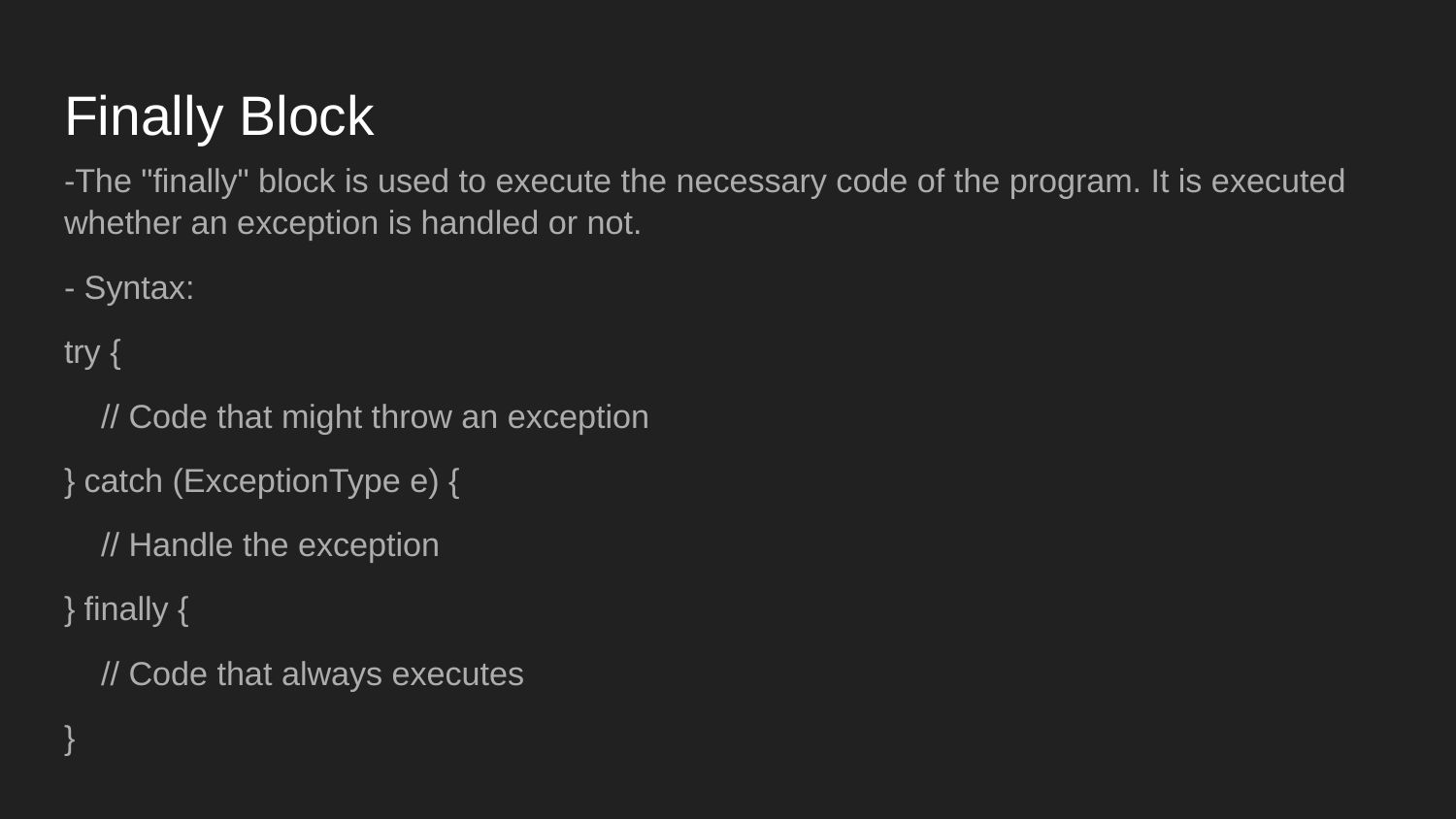

# Finally Block
-The "finally" block is used to execute the necessary code of the program. It is executed whether an exception is handled or not.
- Syntax:
try {
    // Code that might throw an exception
} catch (ExceptionType e) {
    // Handle the exception
} finally {
    // Code that always executes
}